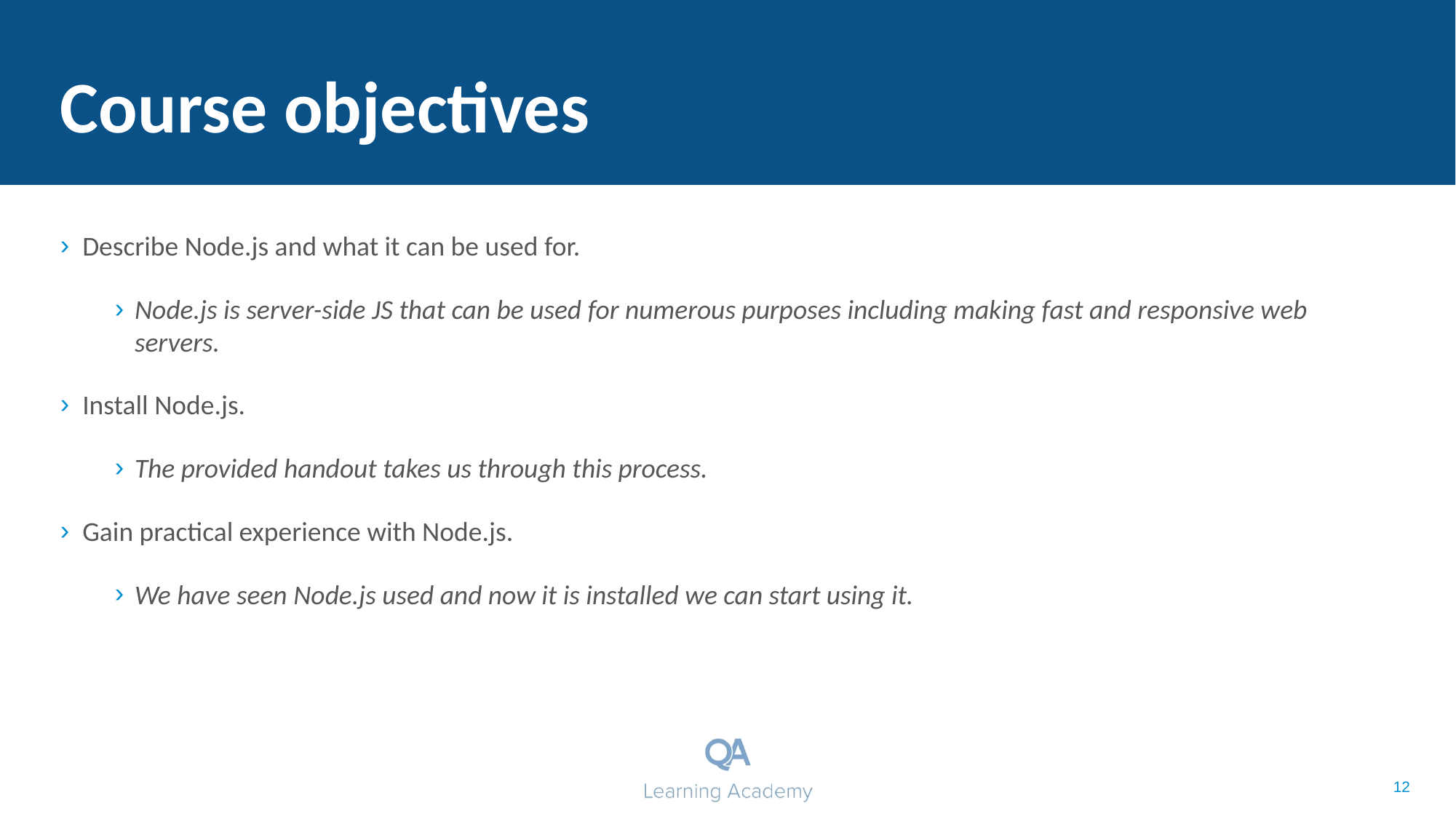

# Course objectives
Describe Node.js and what it can be used for.
Node.js is server-side JS that can be used for numerous purposes including making fast and responsive web servers.
Install Node.js.
The provided handout takes us through this process.
Gain practical experience with Node.js.
We have seen Node.js used and now it is installed we can start using it.